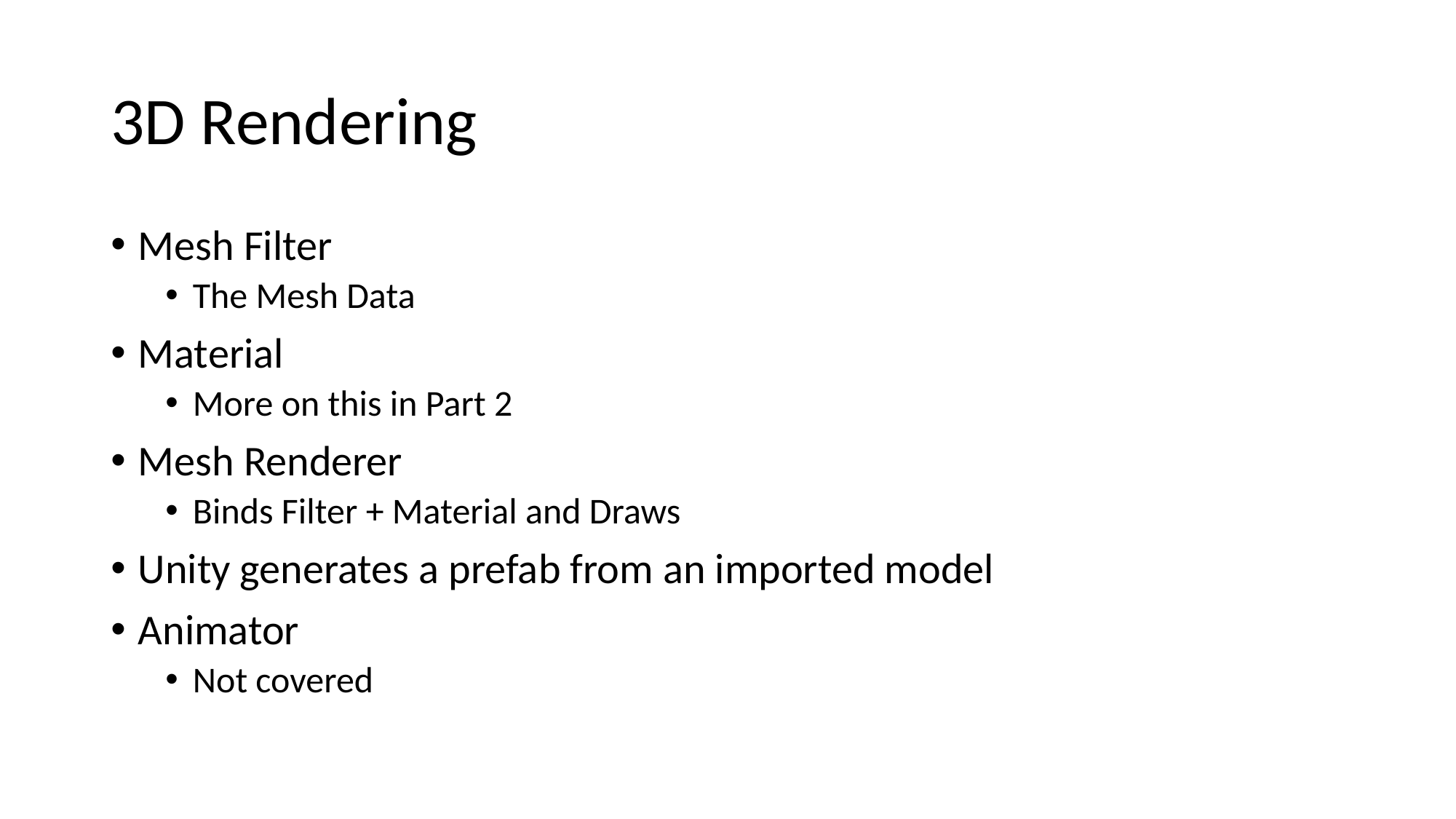

# 3D Rendering
Mesh Filter
The Mesh Data
Material
More on this in Part 2
Mesh Renderer
Binds Filter + Material and Draws
Unity generates a prefab from an imported model
Animator
Not covered